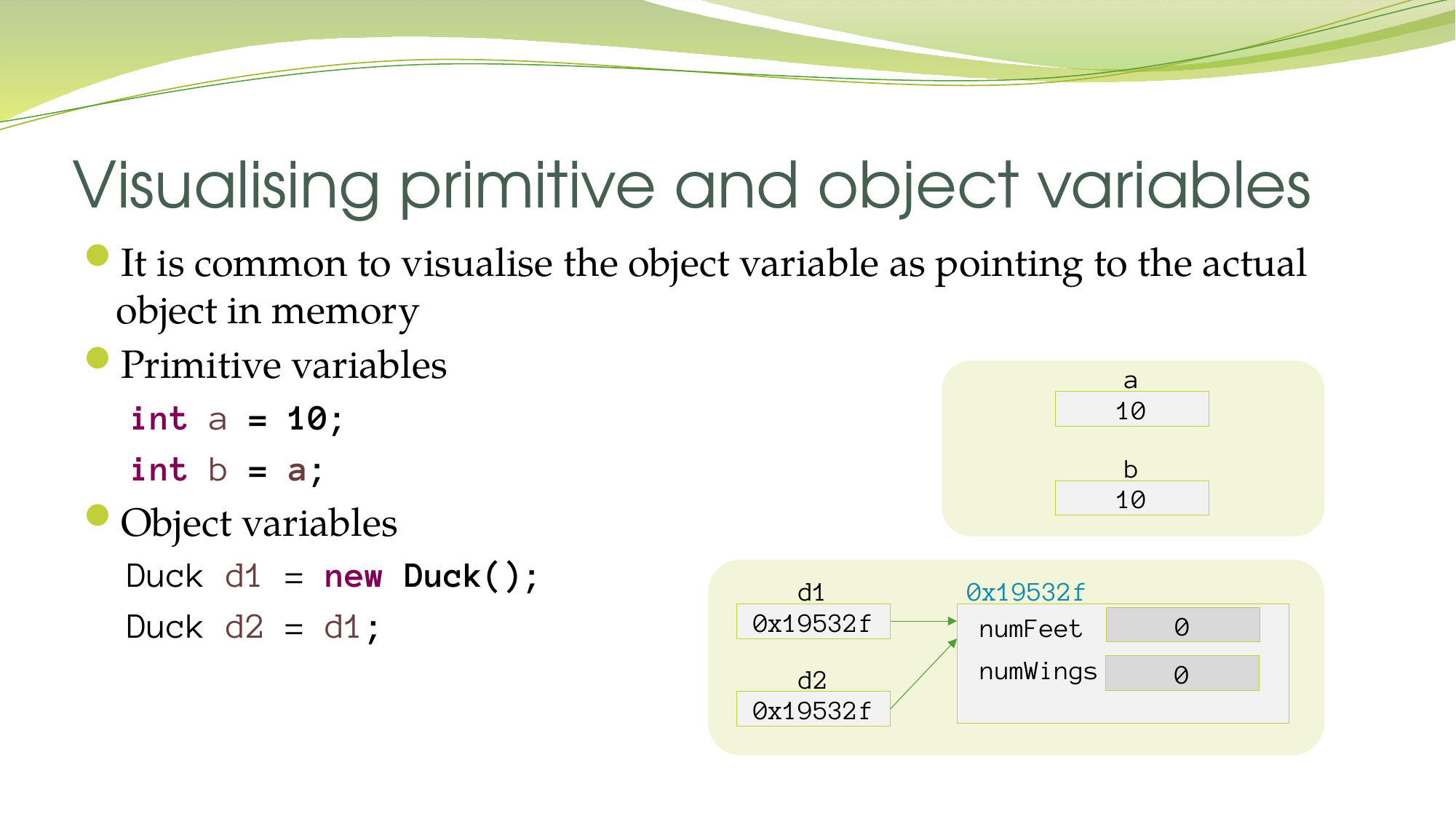

# Visualising primitive and object variables
It is common to visualise the object variable as pointing to the actual object in memory
Primitive variables
int a = 10;
int b = a;
Object variables
Duck d1 = new Duck();
Duck d2 = d1;

a
10
b
10

d1
0x19532f
0x19532f

0
numFeet
numWings
0
d2
0x19532f